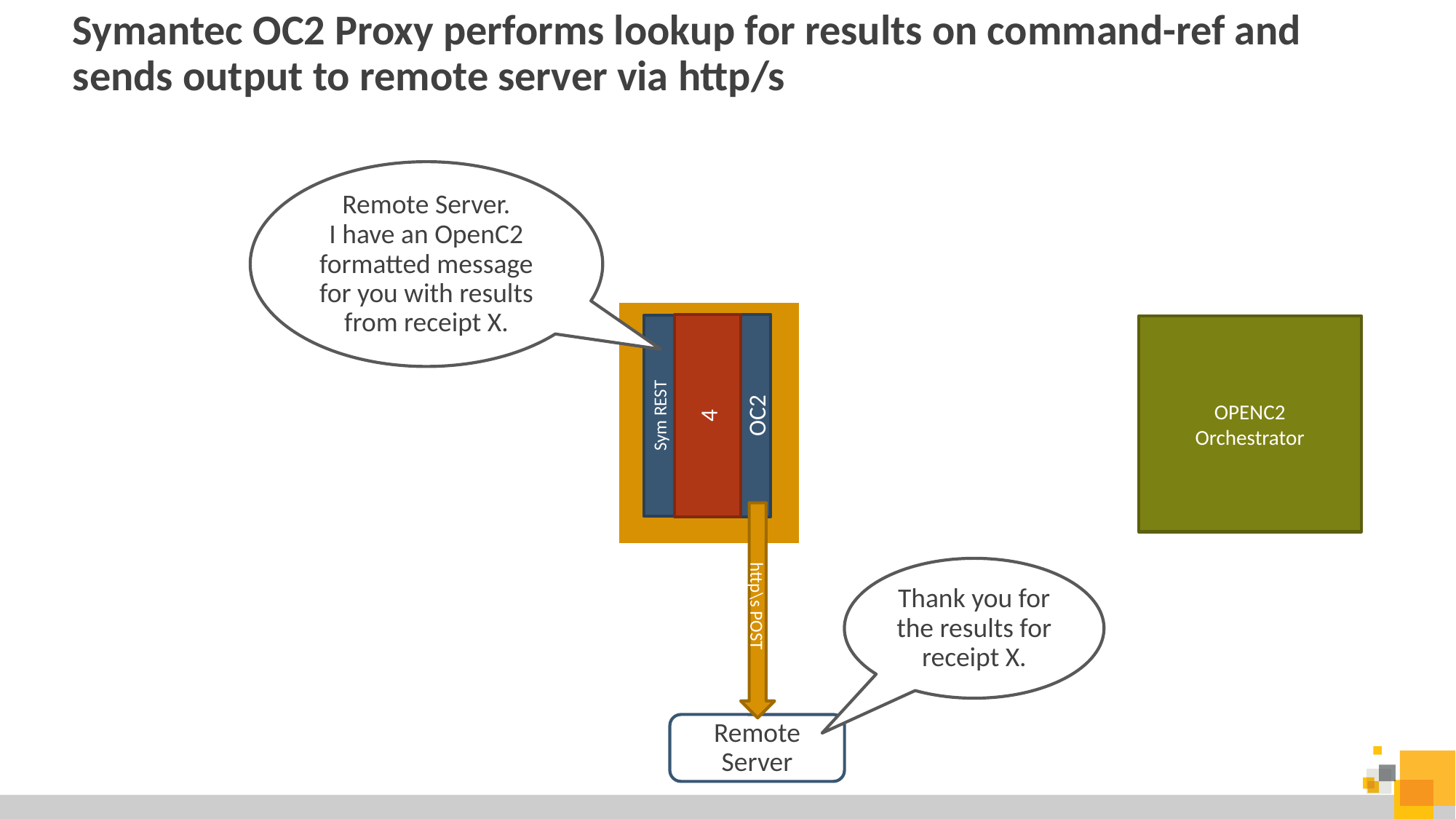

# Symantec OC2 Proxy performs lookup for results on command-ref and sends output to remote server via http/s
Remote Server.
I have an OpenC2 formatted message for you with results from receipt X.

OPENC2
Orchestrator
4
Sym REST
OC2
Thank you for the results for receipt X.
http\s POST
Remote Server